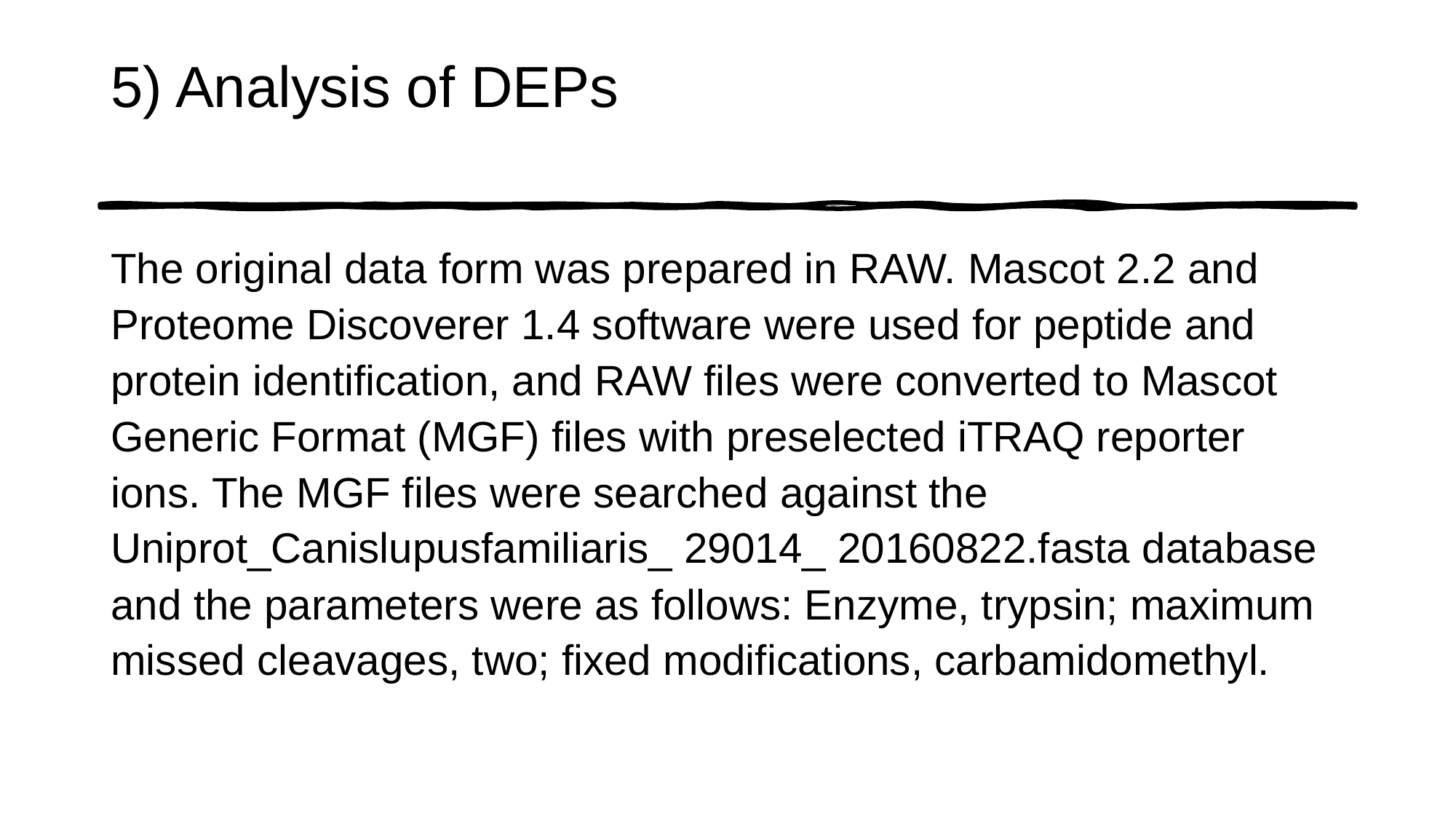

# 5) Analysis of DEPs
The original data form was prepared in RAW. Mascot 2.2 and Proteome Discoverer 1.4 software were used for peptide and protein identification, and RAW files were converted to Mascot Generic Format (MGF) files with preselected iTRAQ reporter ions. The MGF files were searched against the Uniprot_Canislupusfamiliaris_ 29014_ 20160822.fasta database and the parameters were as follows: Enzyme, trypsin; maximum missed cleavages, two; fixed modifications, carbamidomethyl.